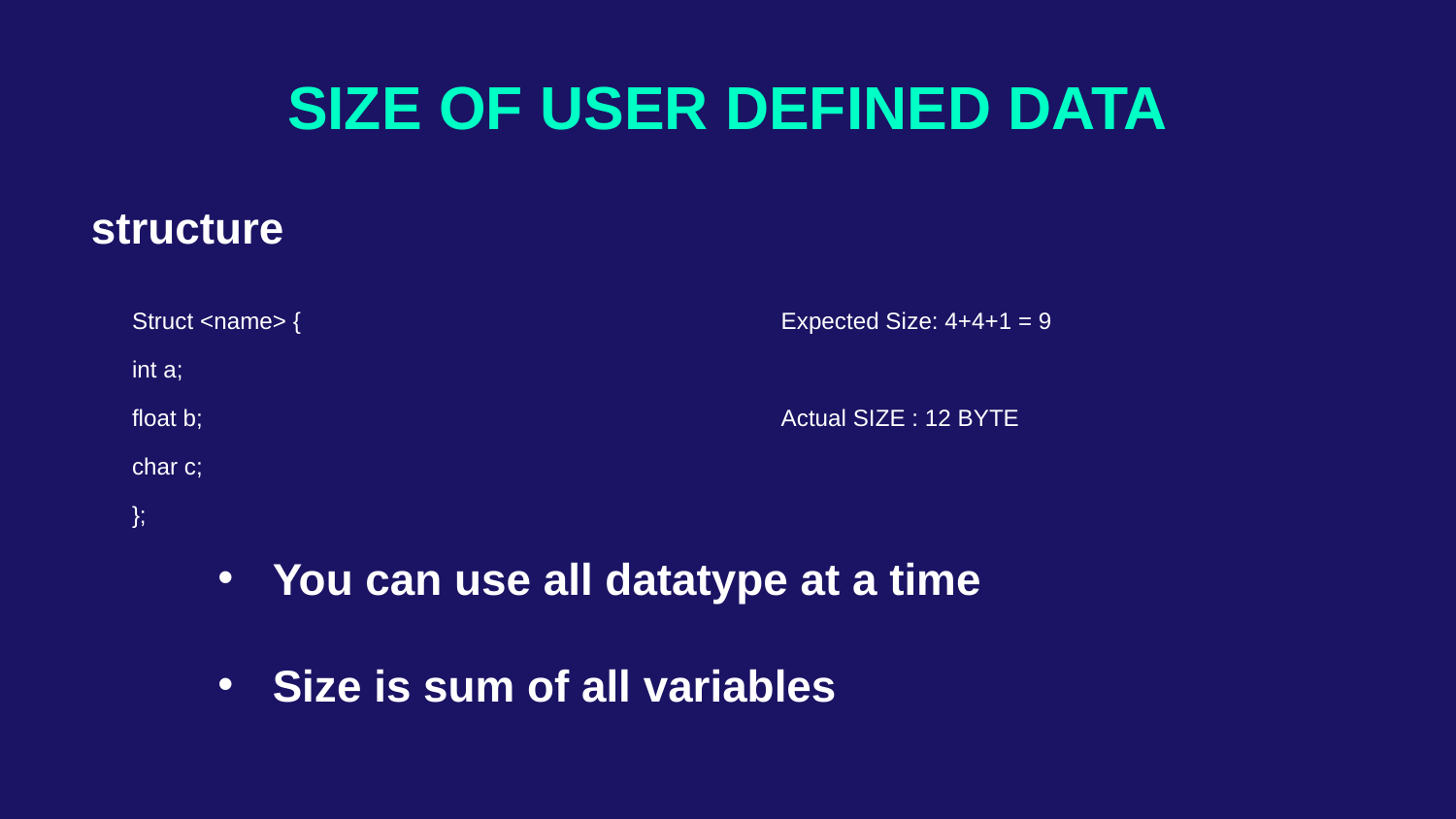

SIZE OF USER DEFINED DATA
# structure

Expected Size: 4+4+1 = 9

Actual SIZE : 12 BYTE

Struct <name> {
int a;
float b;
char c;
};

You can use all datatype at a time

Size is sum of all variables